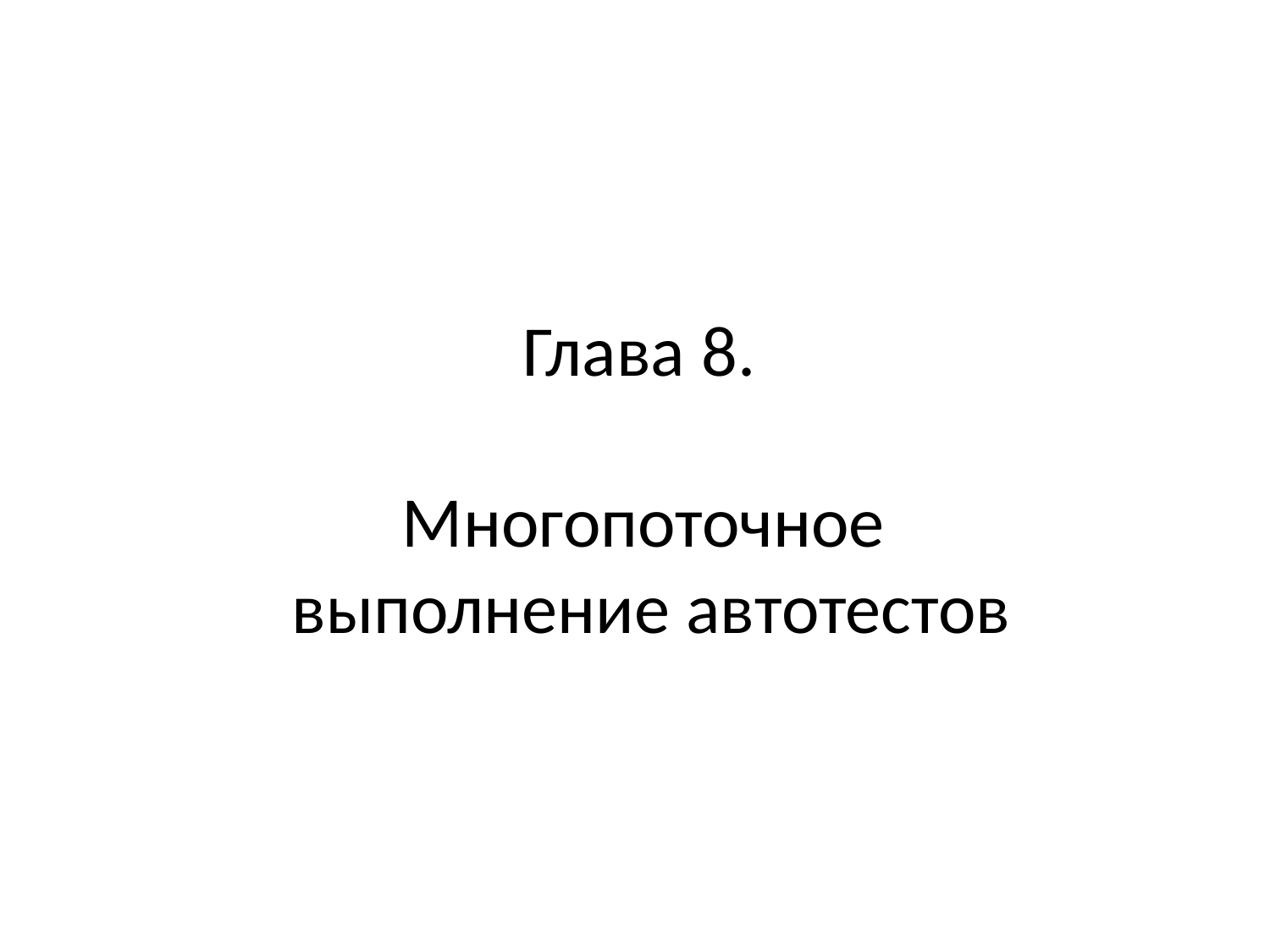

# Глава 8. Многопоточное выполнение автотестов
99